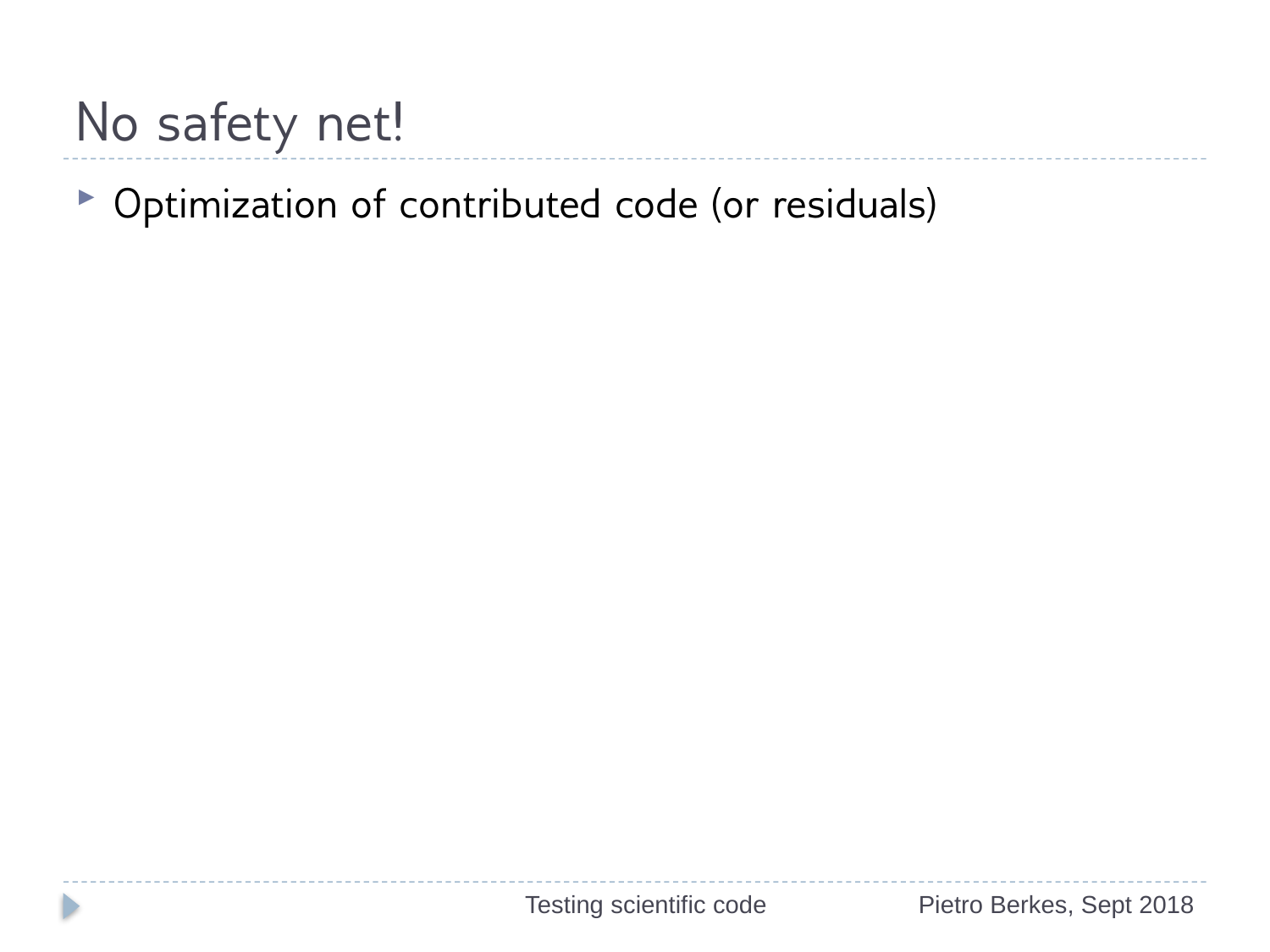

# No safety net!
Optimization of contributed code (or residuals)
Testing scientific code
Pietro Berkes, Sept 2018